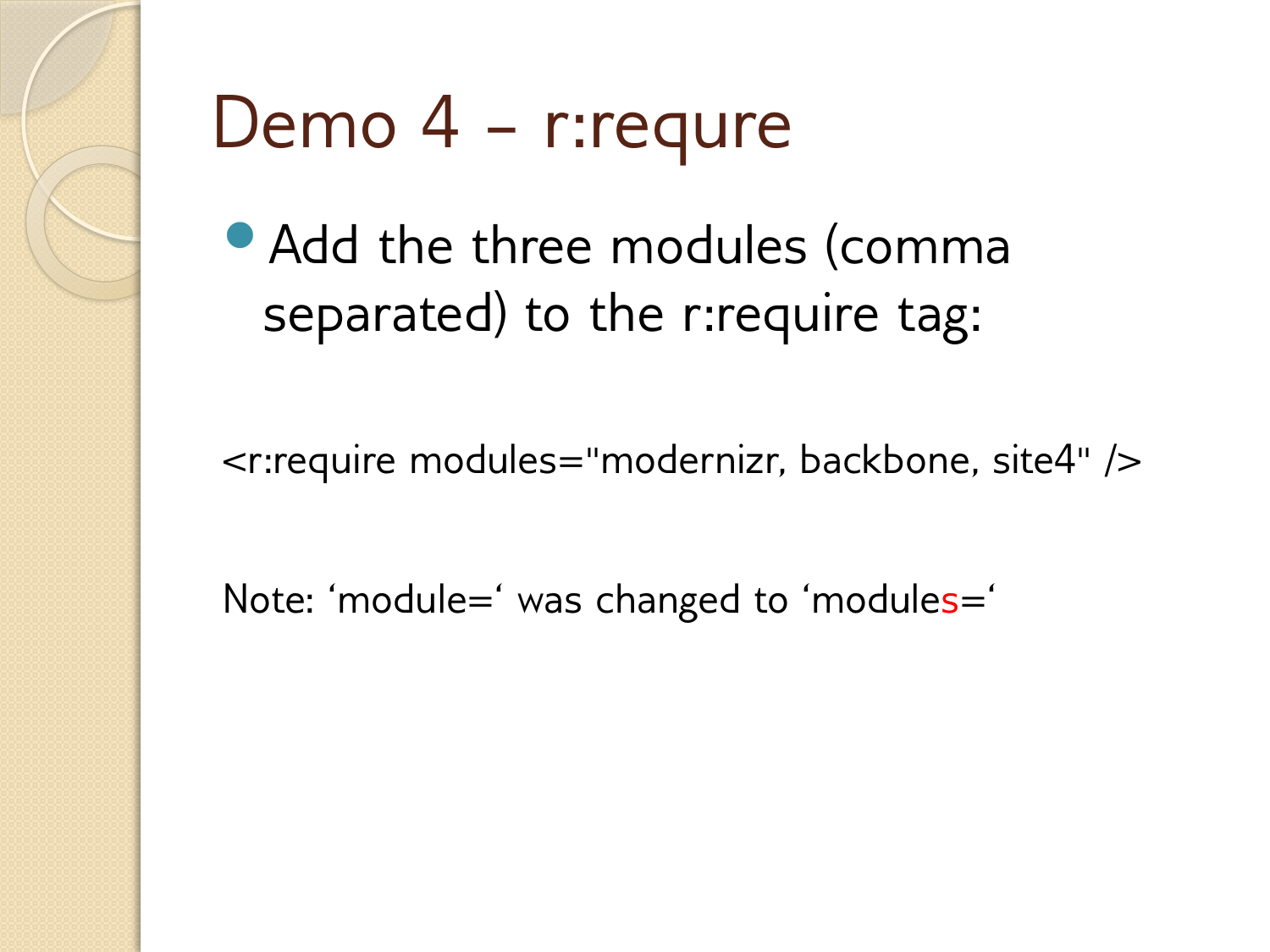

# Demo 4 – r:requre
Add the three modules (comma separated) to the r:require tag:

<r:require modules="modernizr, backbone, site4" />

Note: ‘module=‘ was changed to ‘modules=‘